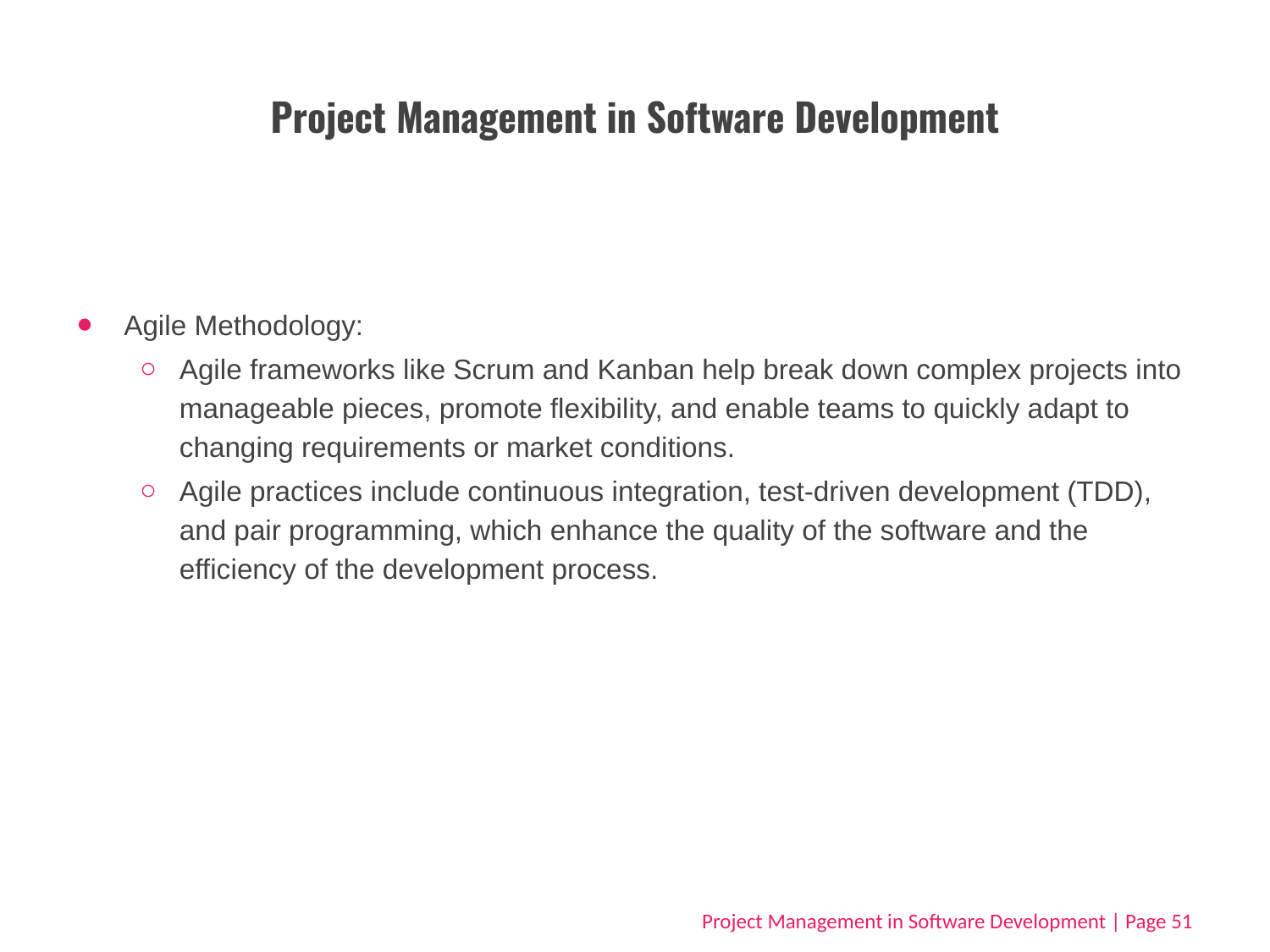

# Project Management in Software Development

Agile Methodology:
Agile frameworks like Scrum and Kanban help break down complex projects into manageable pieces, promote flexibility, and enable teams to quickly adapt to changing requirements or market conditions.
Agile practices include continuous integration, test-driven development (TDD), and pair programming, which enhance the quality of the software and the efficiency of the development process.

Project Management in Software Development | Page 51